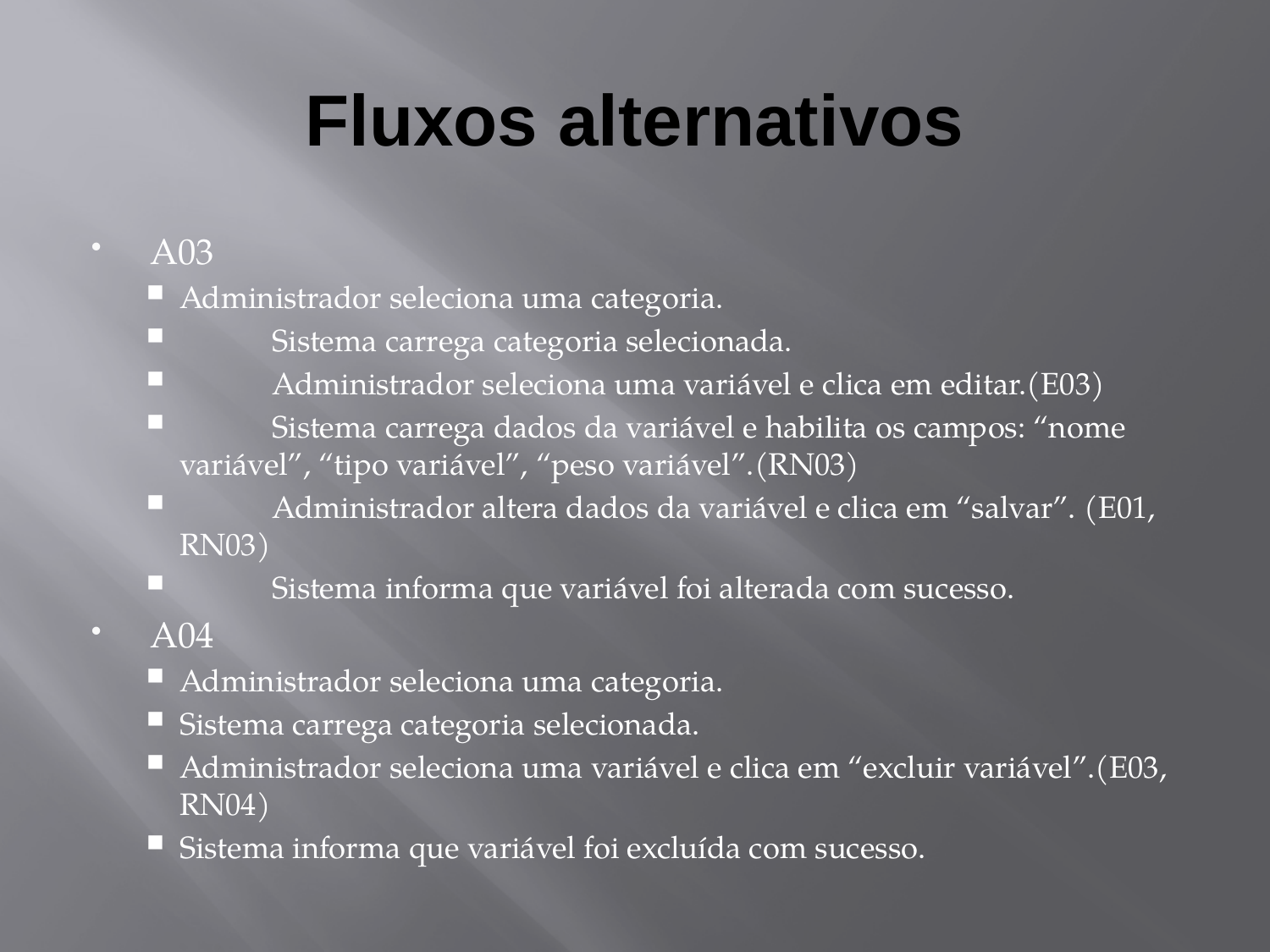

# Fluxos alternativos
 A03
Administrador seleciona uma categoria.
	Sistema carrega categoria selecionada.
	Administrador seleciona uma variável e clica em editar.(E03)
	Sistema carrega dados da variável e habilita os campos: “nome variável”, “tipo variável”, “peso variável”.(RN03)
	Administrador altera dados da variável e clica em “salvar”. (E01, RN03)
	Sistema informa que variável foi alterada com sucesso.
 A04
Administrador seleciona uma categoria.
Sistema carrega categoria selecionada.
Administrador seleciona uma variável e clica em “excluir variável”.(E03, RN04)
Sistema informa que variável foi excluída com sucesso.